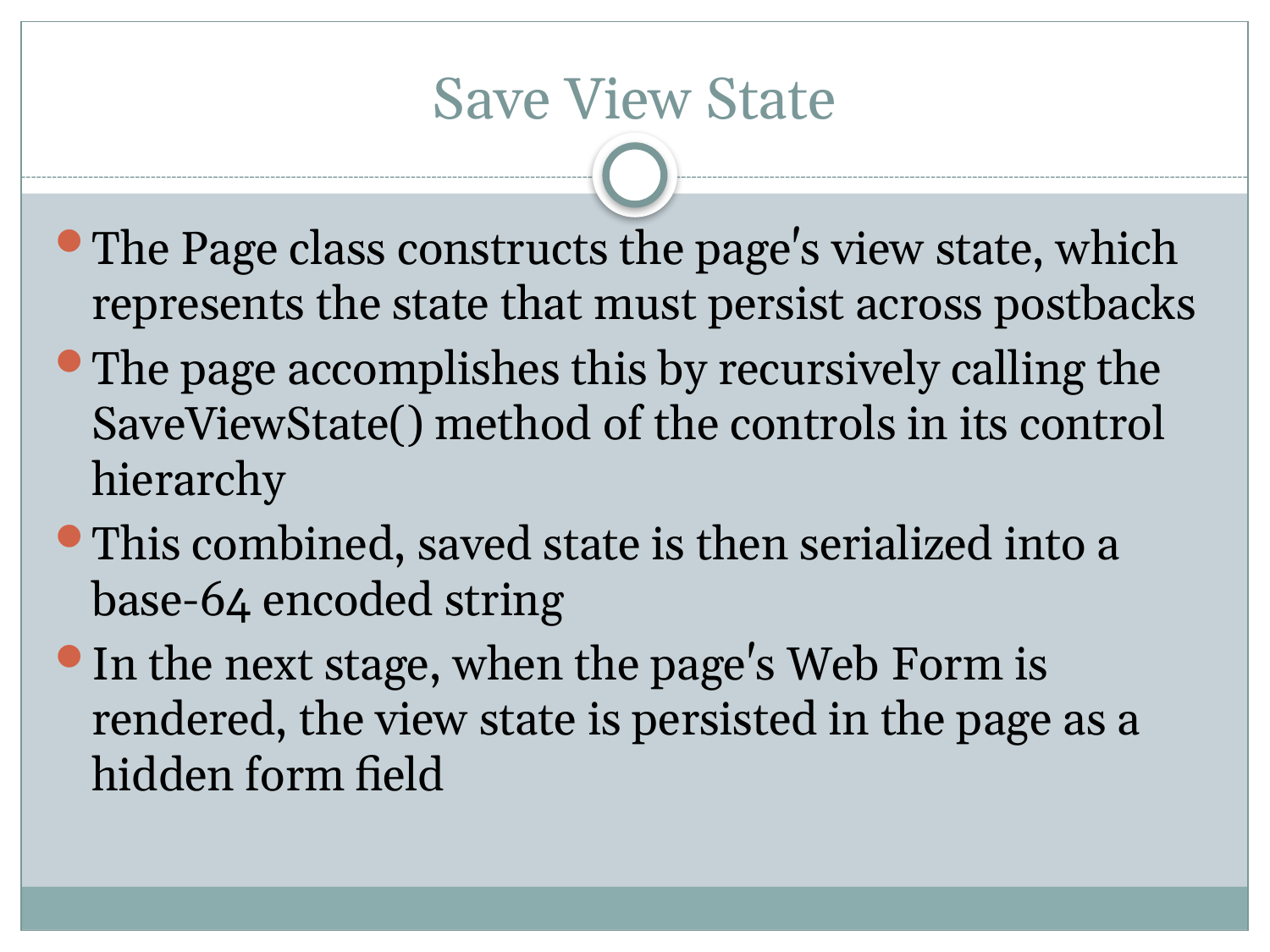

# Save View State
The Page class constructs the page's view state, which represents the state that must persist across postbacks
The page accomplishes this by recursively calling the SaveViewState() method of the controls in its control hierarchy
This combined, saved state is then serialized into a base-64 encoded string
In the next stage, when the page's Web Form is rendered, the view state is persisted in the page as a hidden form field